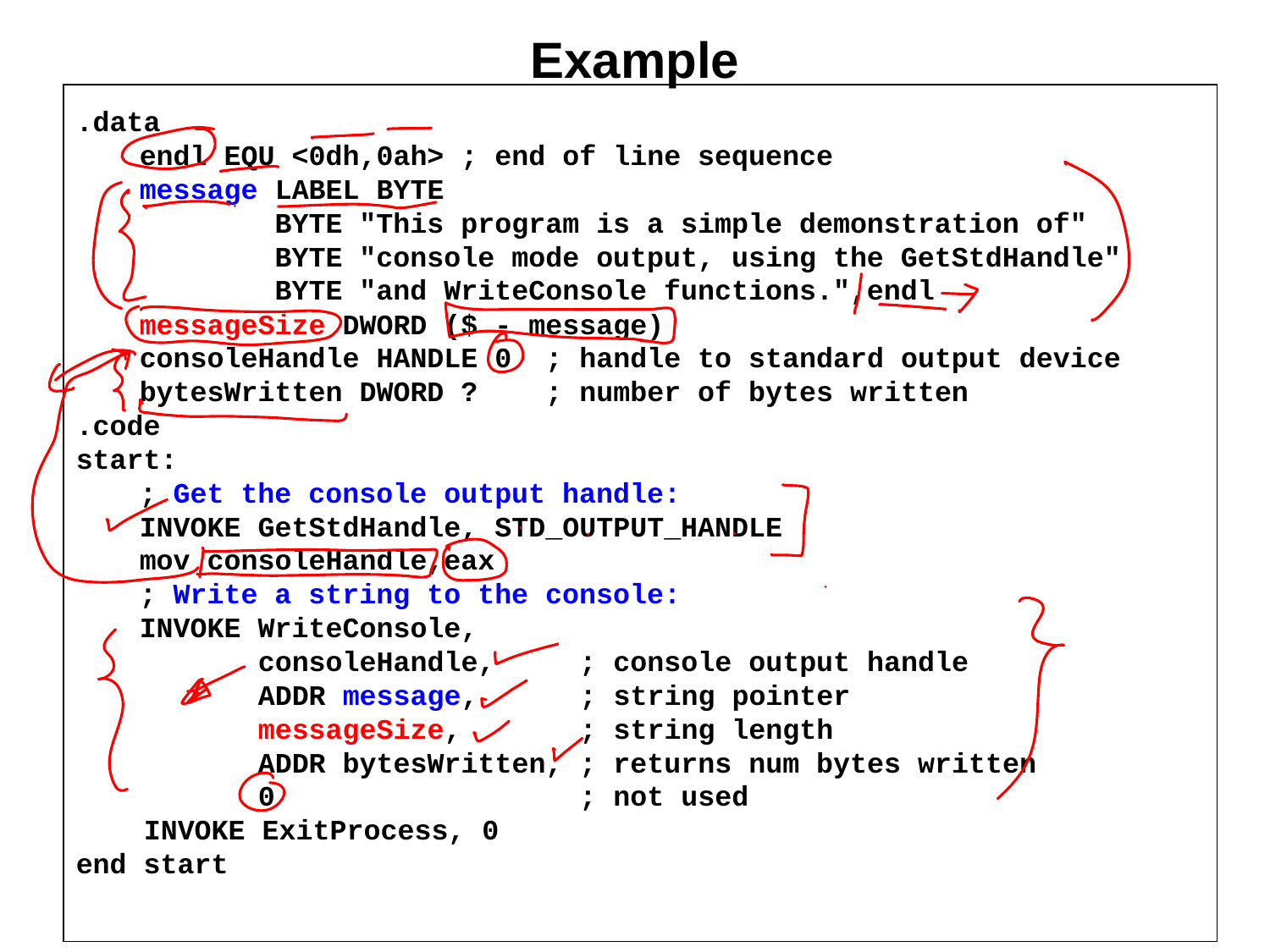

# Example
.data
endl EQU <0dh,0ah> ; end of line sequence
message LABEL BYTE
        BYTE "This program is a simple demonstration of"
        BYTE "console mode output, using the GetStdHandle"
        BYTE "and WriteConsole functions.",endl
messageSize DWORD ($ - message)
consoleHandle HANDLE 0  ; handle to standard output device
bytesWritten DWORD ?    ; number of bytes written
.code
start:
; Get the console output handle:
INVOKE GetStdHandle, STD_OUTPUT_HANDLE
mov consoleHandle,eax
; Write a string to the console:
INVOKE WriteConsole,
       consoleHandle,     ; console output handle
       ADDR message,      ; string pointer
       messageSize,       ; string length
       ADDR bytesWritten, ; returns num bytes written
       0                  ; not used
    INVOKE ExitProcess, 0
end start